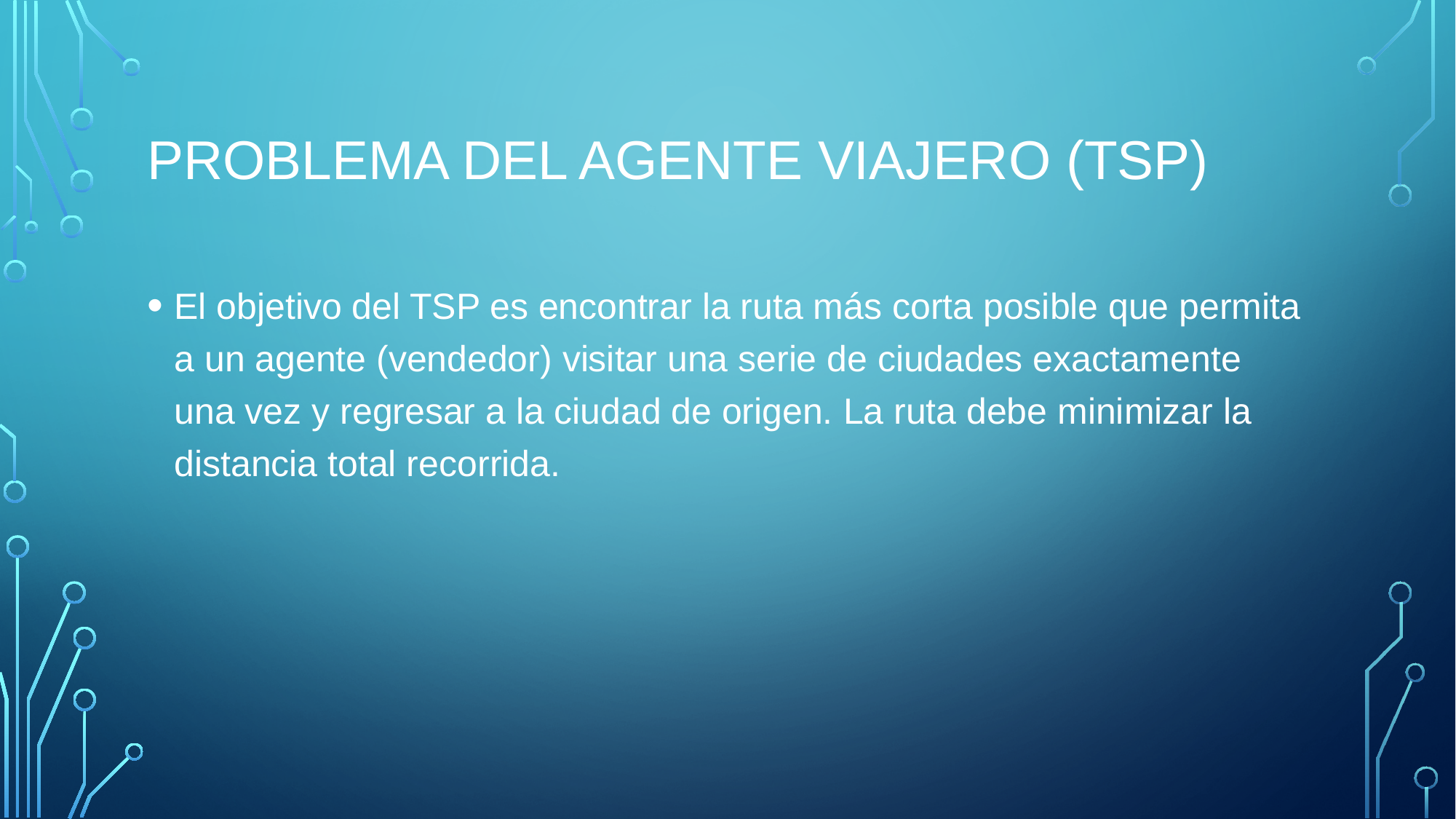

# Problema del Agente Viajero (TSP)
El objetivo del TSP es encontrar la ruta más corta posible que permita a un agente (vendedor) visitar una serie de ciudades exactamente una vez y regresar a la ciudad de origen. La ruta debe minimizar la distancia total recorrida.